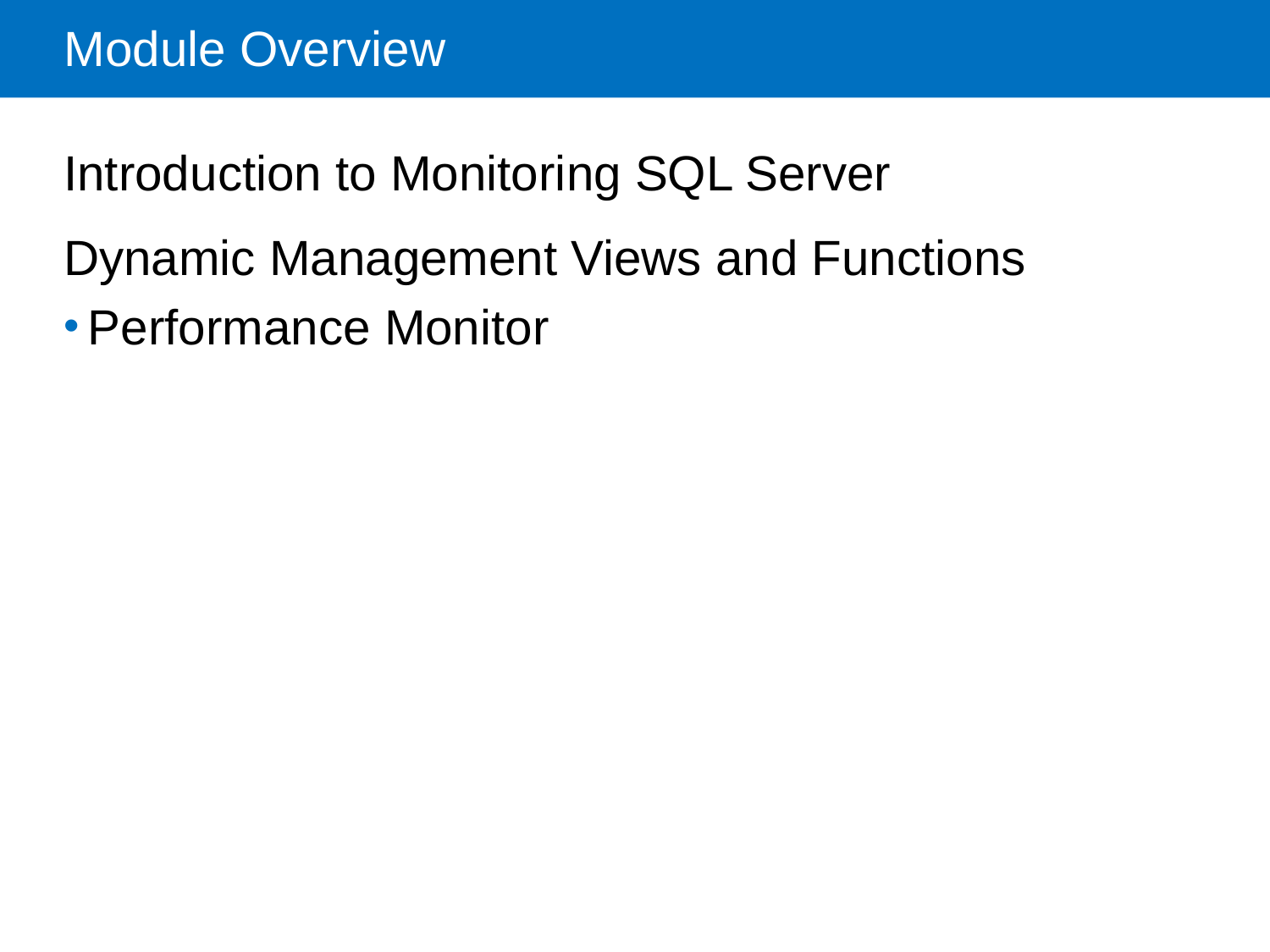

# Module Overview
Introduction to Monitoring SQL Server
Dynamic Management Views and Functions
Performance Monitor